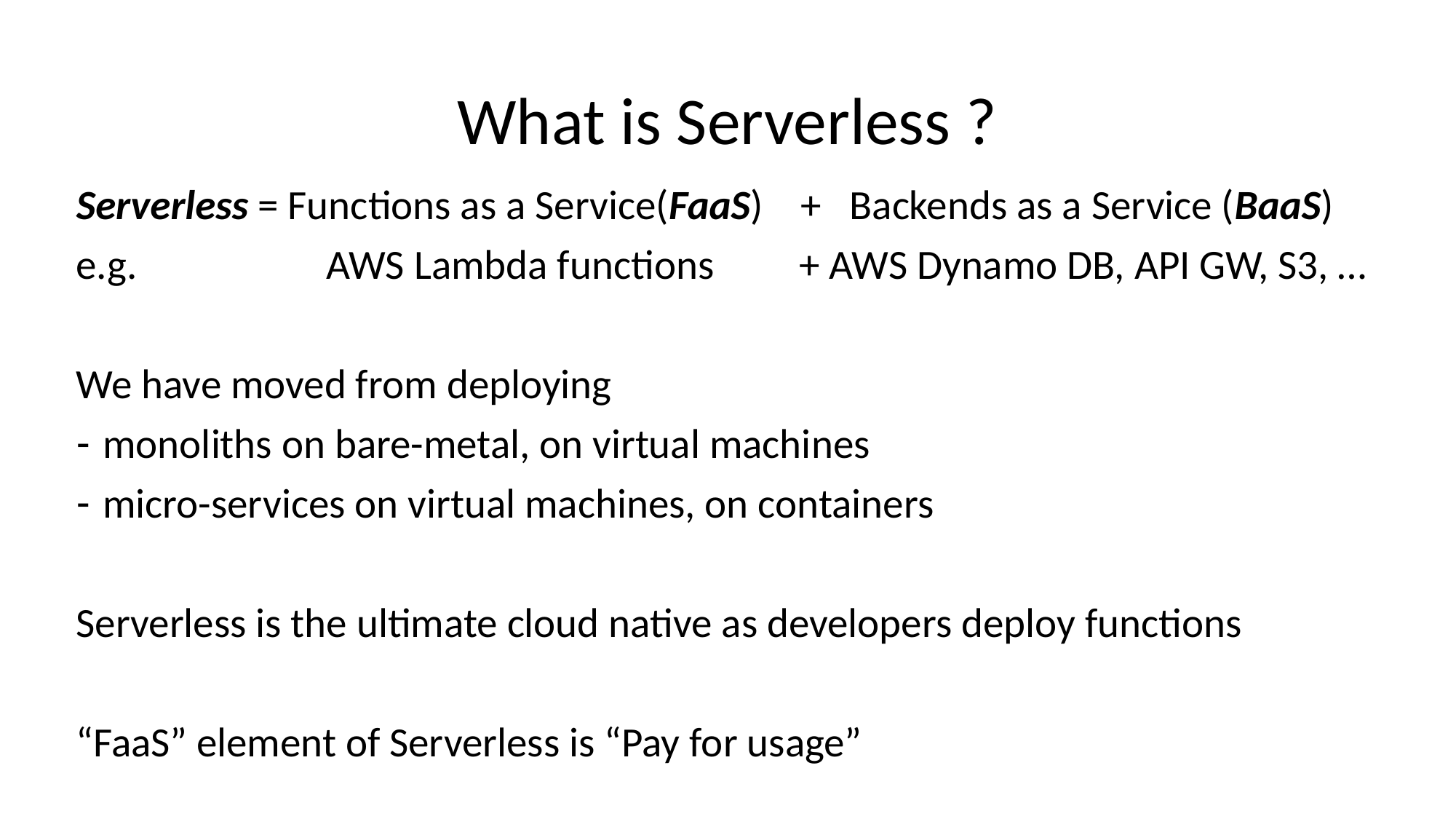

# What is Serverless ?
Serverless = Functions as a Service(FaaS)    +   Backends as a Service (BaaS)
e.g.                    AWS Lambda functions         + AWS Dynamo DB, API GW, S3, …

We have moved from deploying
monoliths on bare-metal, on virtual machines
micro-services on virtual machines, on containers

Serverless is the ultimate cloud native as developers deploy functions

“FaaS” element of Serverless is “Pay for usage”